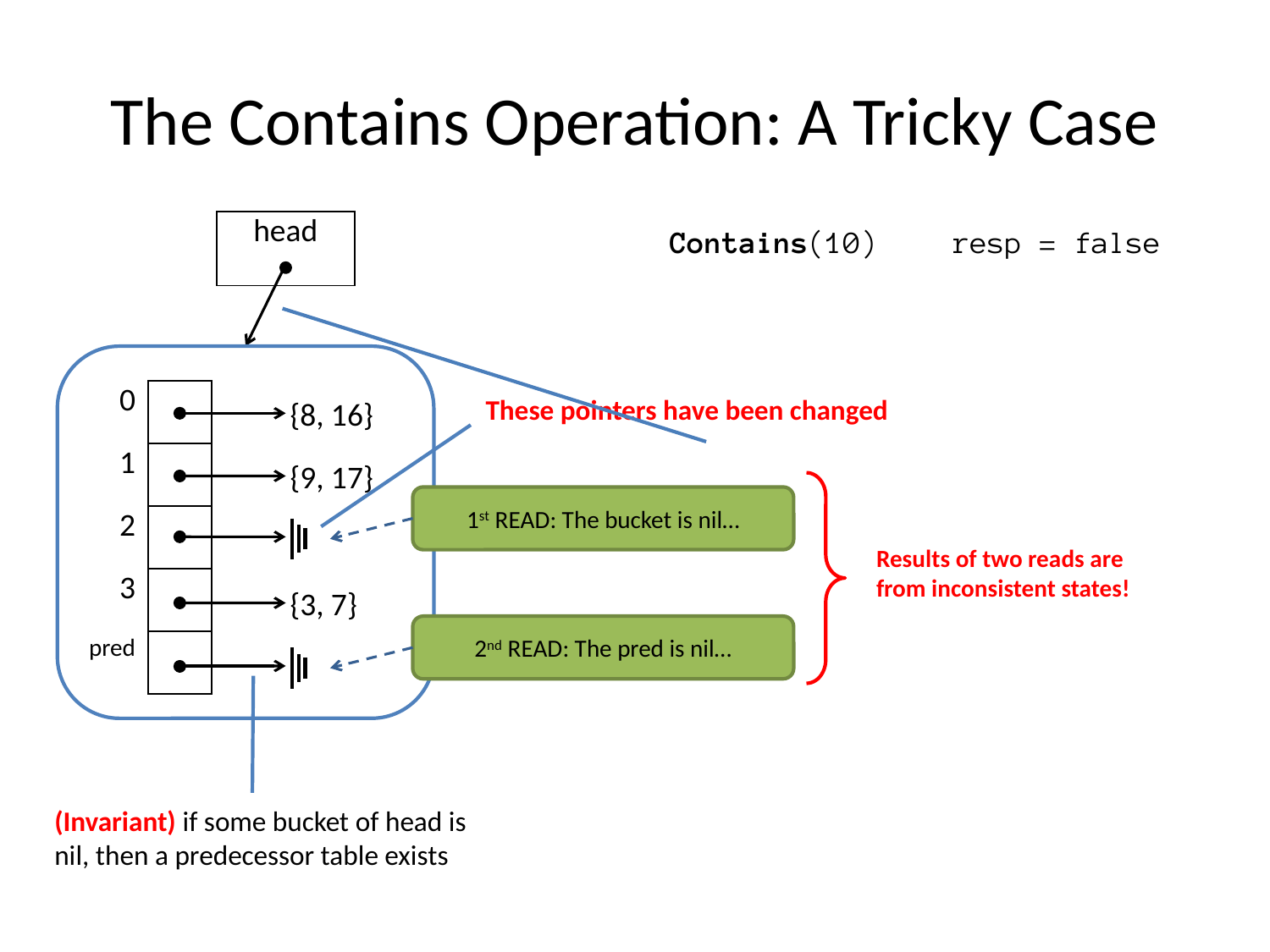

# The Contains Operation: A Tricky Case
| head |
| --- |
Contains(10)
resp = false

These pointers have been changed
| 0 |
| --- |
| 1 |
| 2 |
| 3 |
| pred |
|  |
| --- |
|  |
|  |
|  |
|  |
{8, 16}

{9, 17}

1st READ: The bucket is nil…

Results of two reads are from inconsistent states!
{3, 7}

2nd READ: The pred is nil…

(Invariant) if some bucket of head is nil, then a predecessor table exists